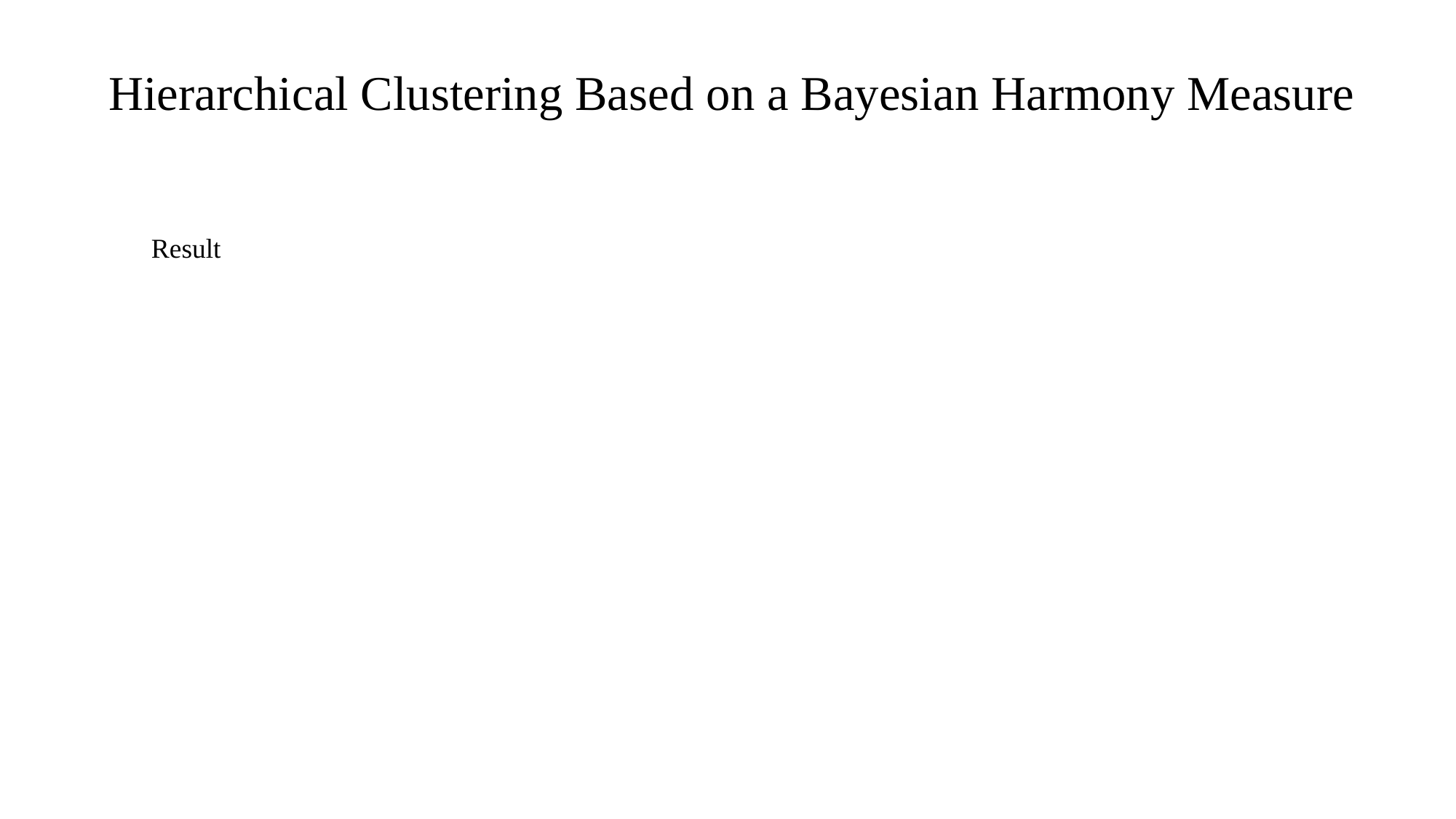

Hierarchical Clustering Based on a Bayesian Harmony Measure
Result